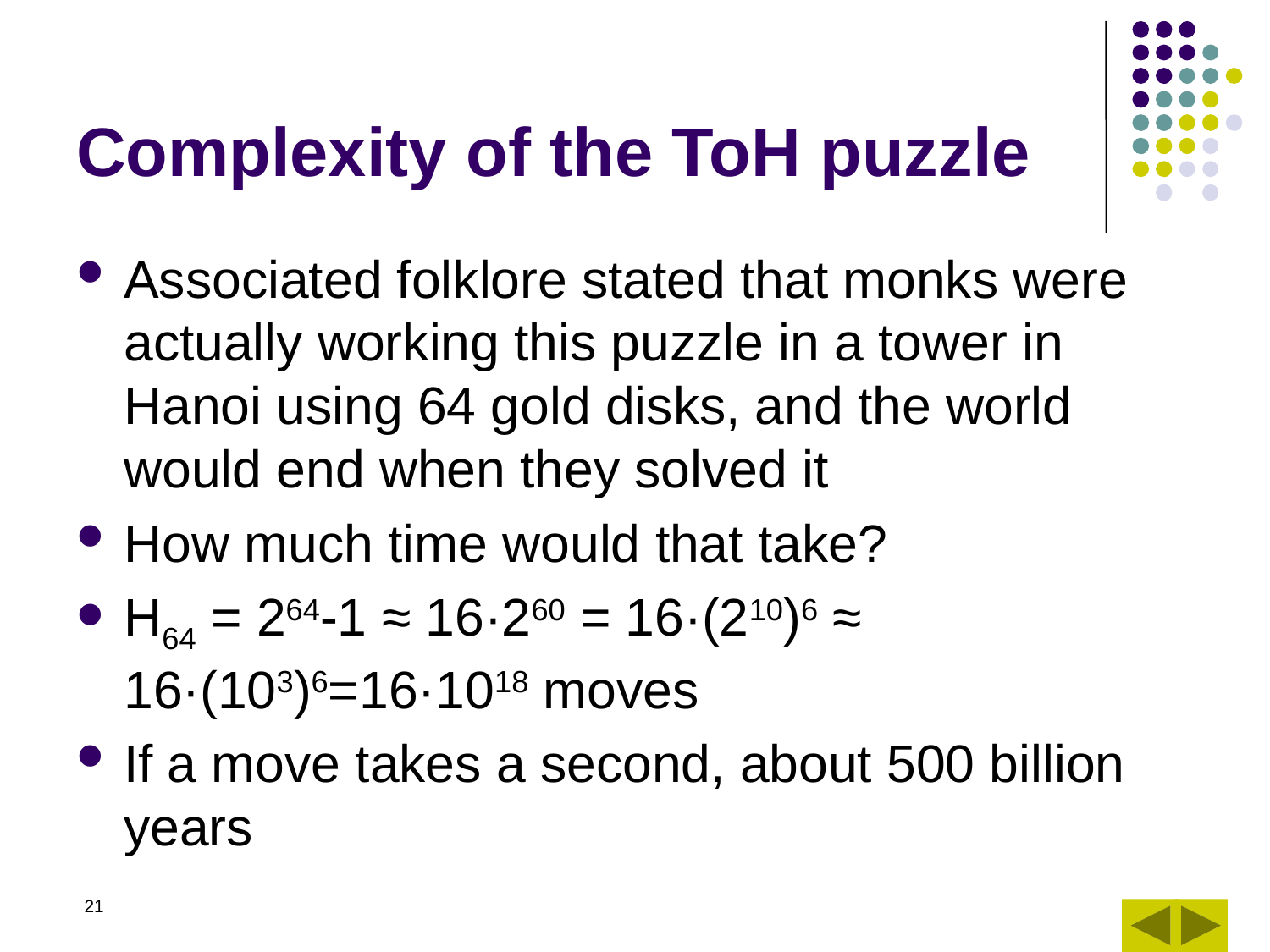

# Complexity of the ToH puzzle
Associated folklore stated that monks were actually working this puzzle in a tower in Hanoi using 64 gold disks, and the world would end when they solved it
How much time would that take?
H64 = 264-1 ≈ 16·260 = 16·(210)6 ≈ 16·(103)6=16·1018 moves
If a move takes a second, about 500 billion years
21